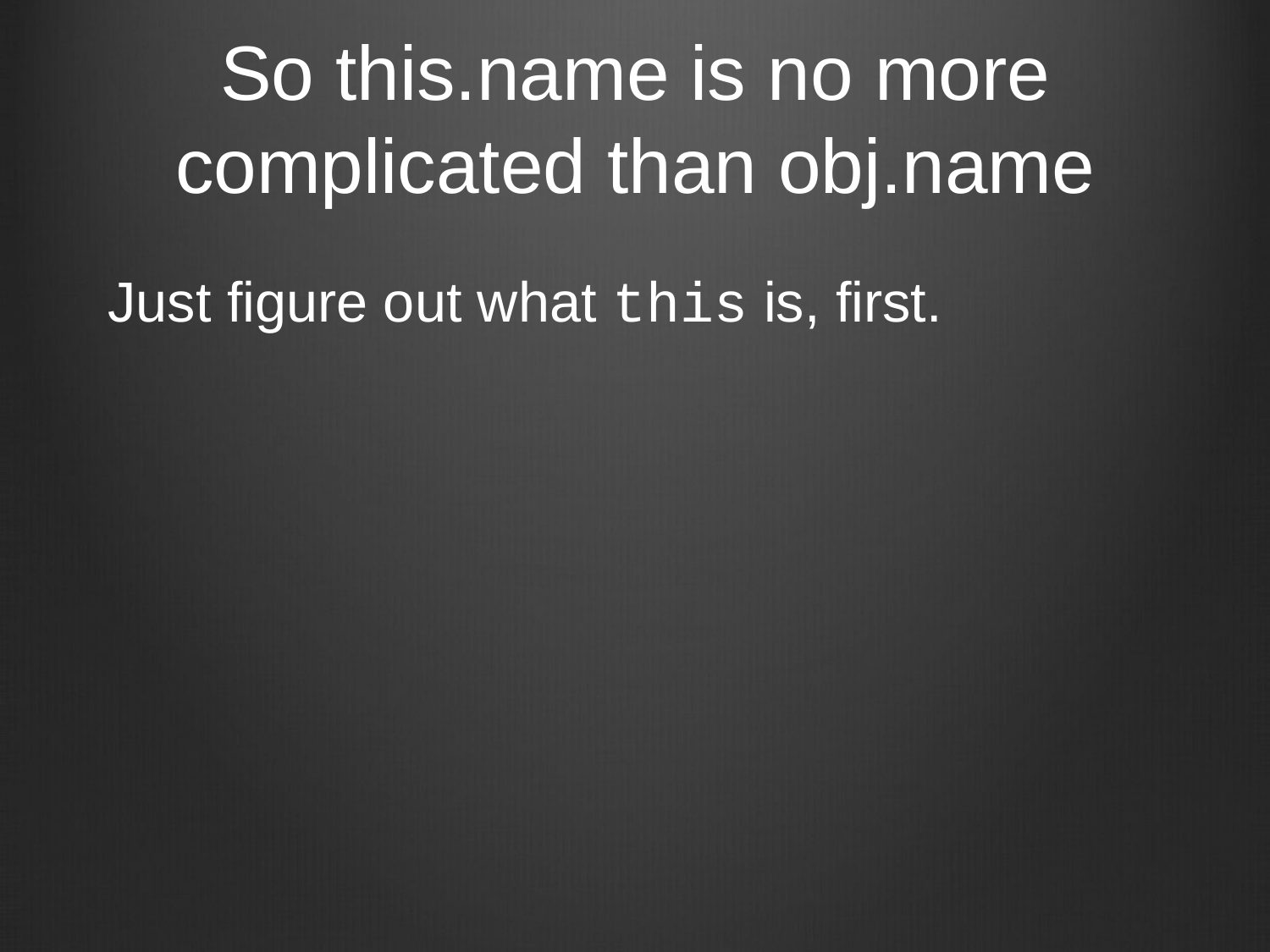

# So this.name is no more complicated than obj.name
Just figure out what this is, first.